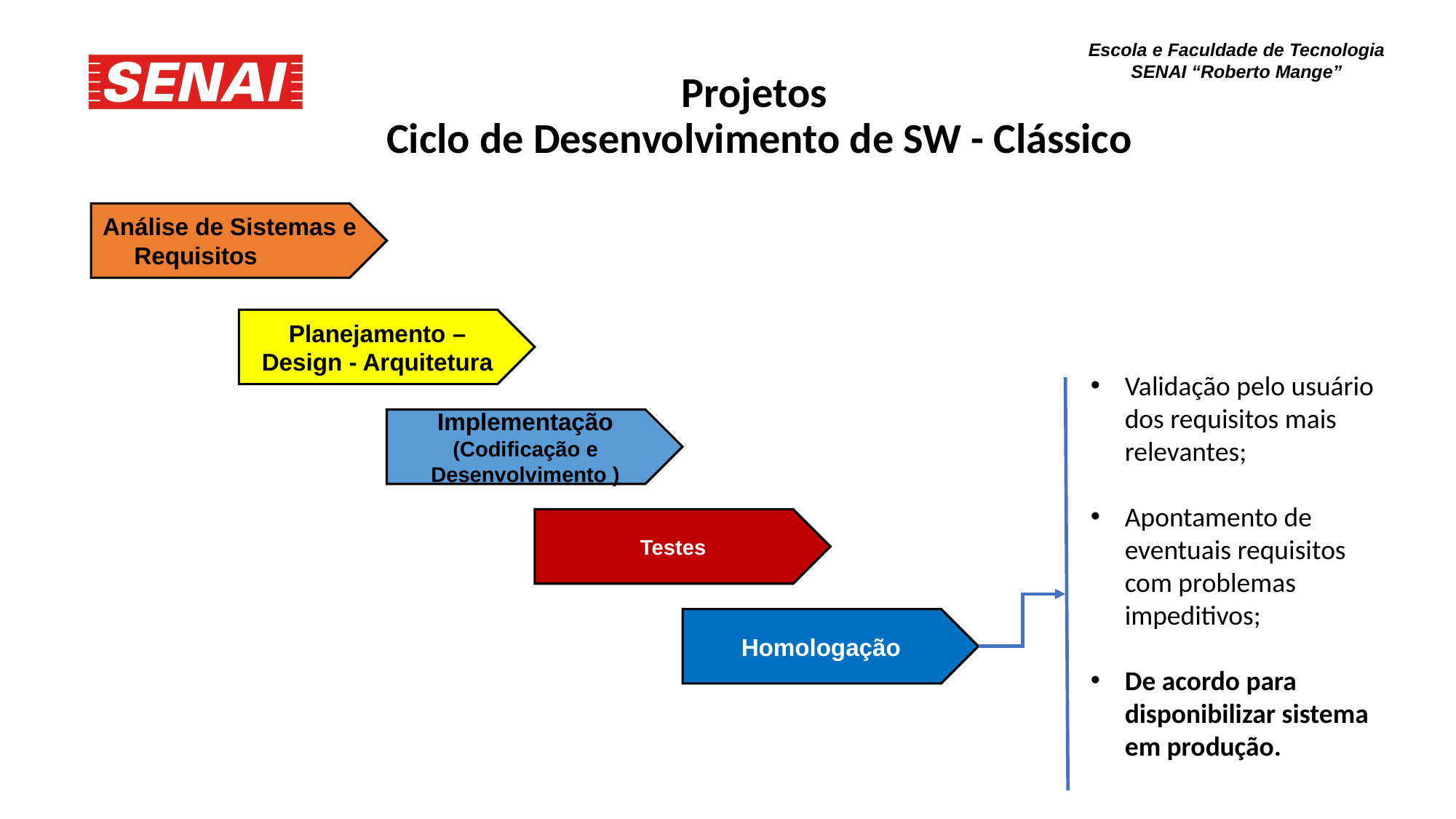

Projetos
Ciclo de Desenvolvimento de SW - Clássico
Análise de Sistemas e Requisitos
Planejamento – Design - Arquitetura
Validação pelo usuário dos requisitos mais relevantes;

Apontamento de eventuais requisitos com problemas impeditivos;
De acordo para disponibilizar sistema em produção.
Implementação (Codificação e Desenvolvimento )
Testes
Homologação